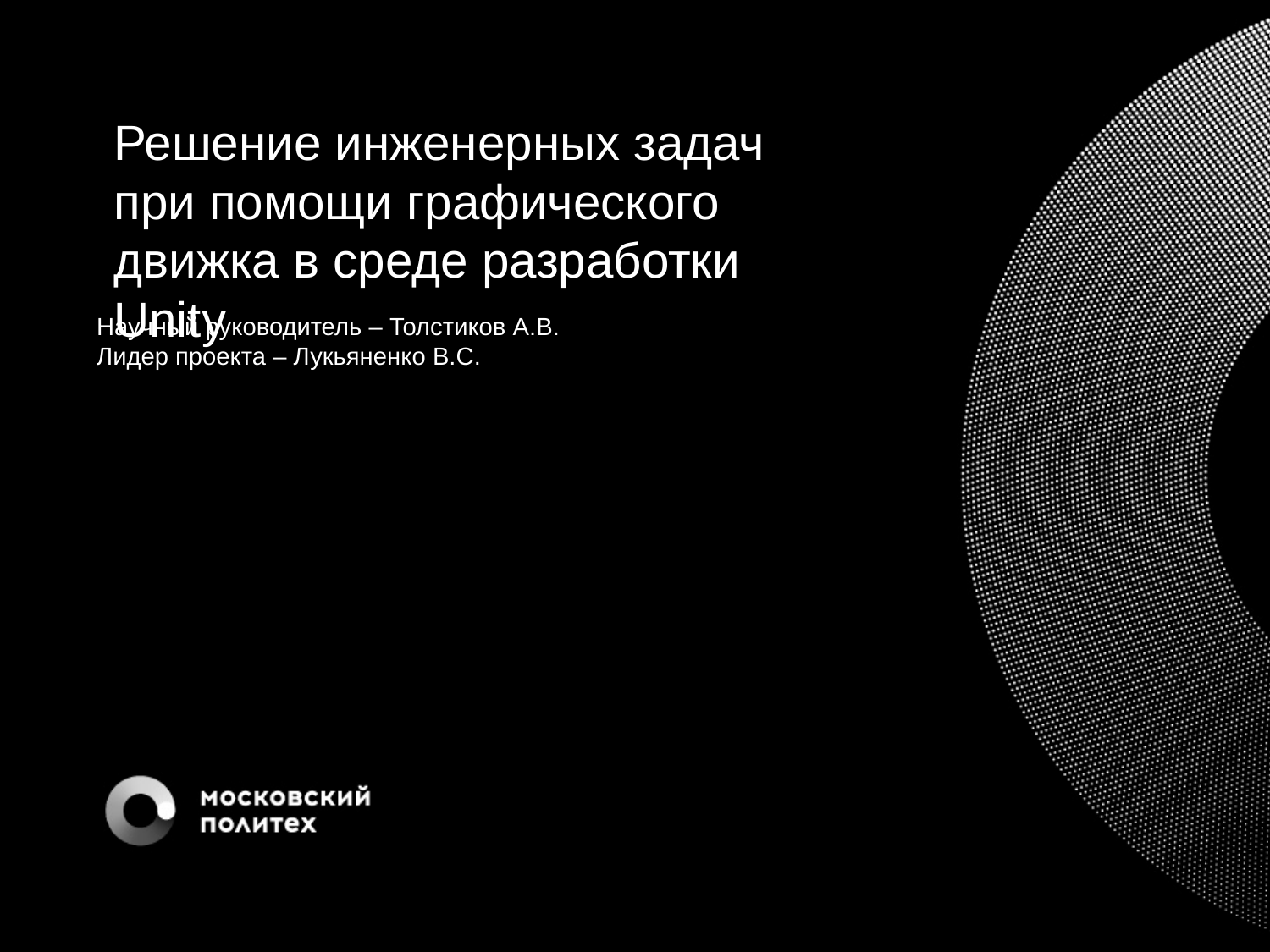

Решение инженерных задач при помощи графического движка в среде разработки Unity
Научный руководитель – Толстиков А.В.
Лидер проекта – Лукьяненко В.С.